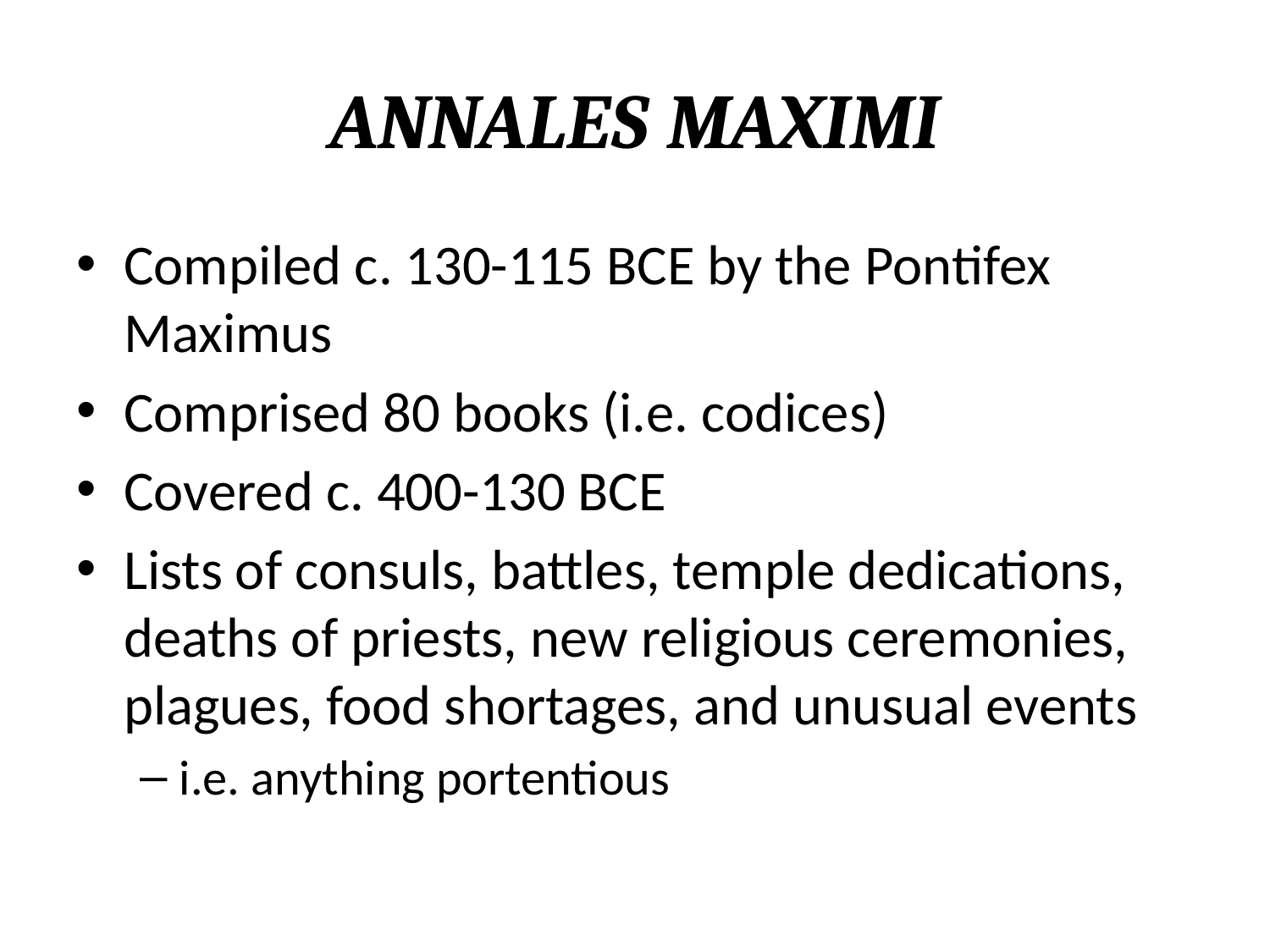

# Annales Maximi
Compiled c. 130-115 BCE by the Pontifex Maximus
Comprised 80 books (i.e. codices)
Covered c. 400-130 BCE
Lists of consuls, battles, temple dedications, deaths of priests, new religious ceremonies, plagues, food shortages, and unusual events
i.e. anything portentious